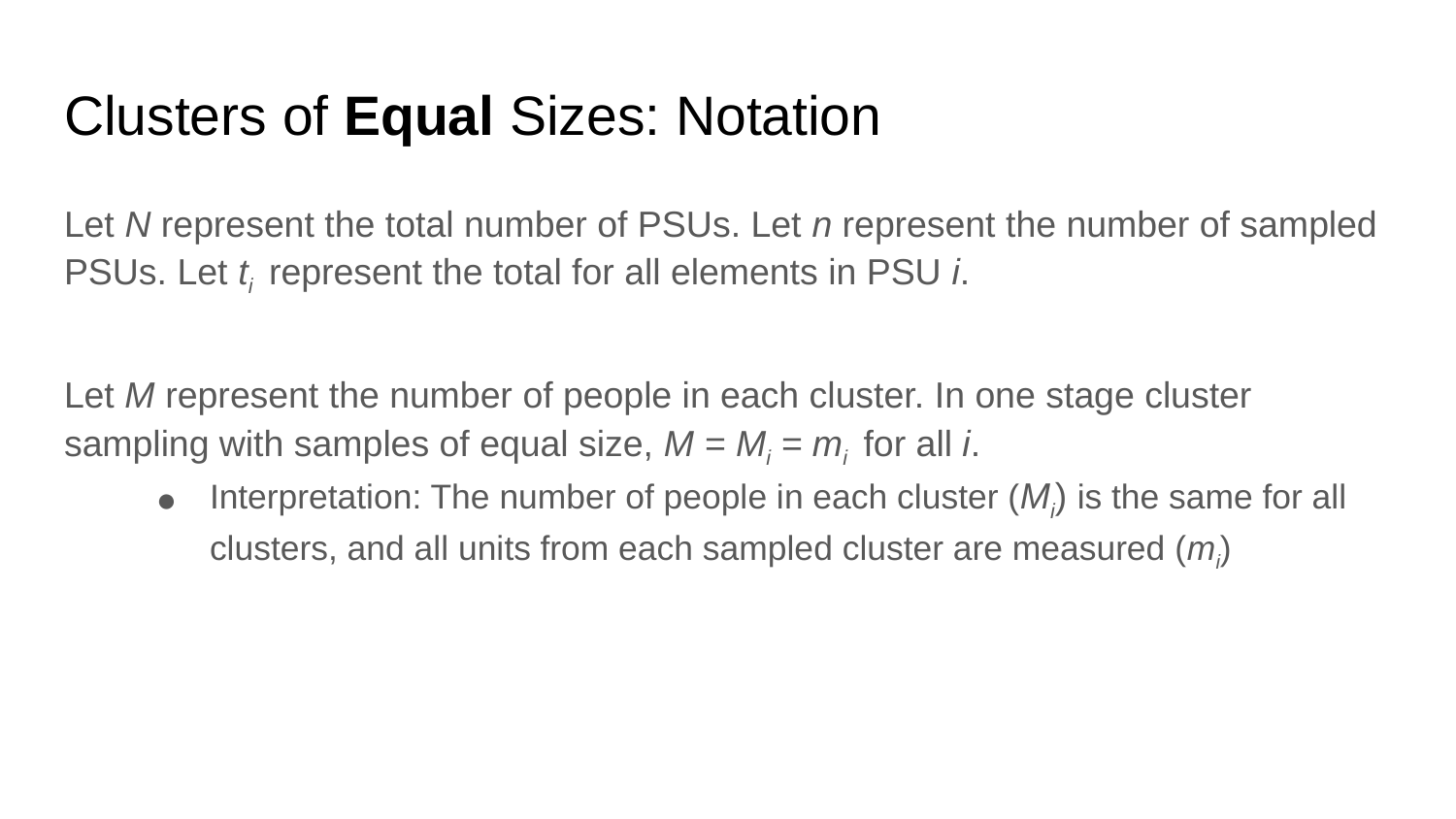

# Clusters of Equal Sizes: Notation
Let N represent the total number of PSUs. Let n represent the number of sampled PSUs. Let ti  represent the total for all elements in PSU i.

Let M represent the number of people in each cluster. In one stage cluster sampling with samples of equal size, M = Mi = mi  for all i.
Interpretation: The number of people in each cluster (Mi) is the same for all clusters, and all units from each sampled cluster are measured (mi)